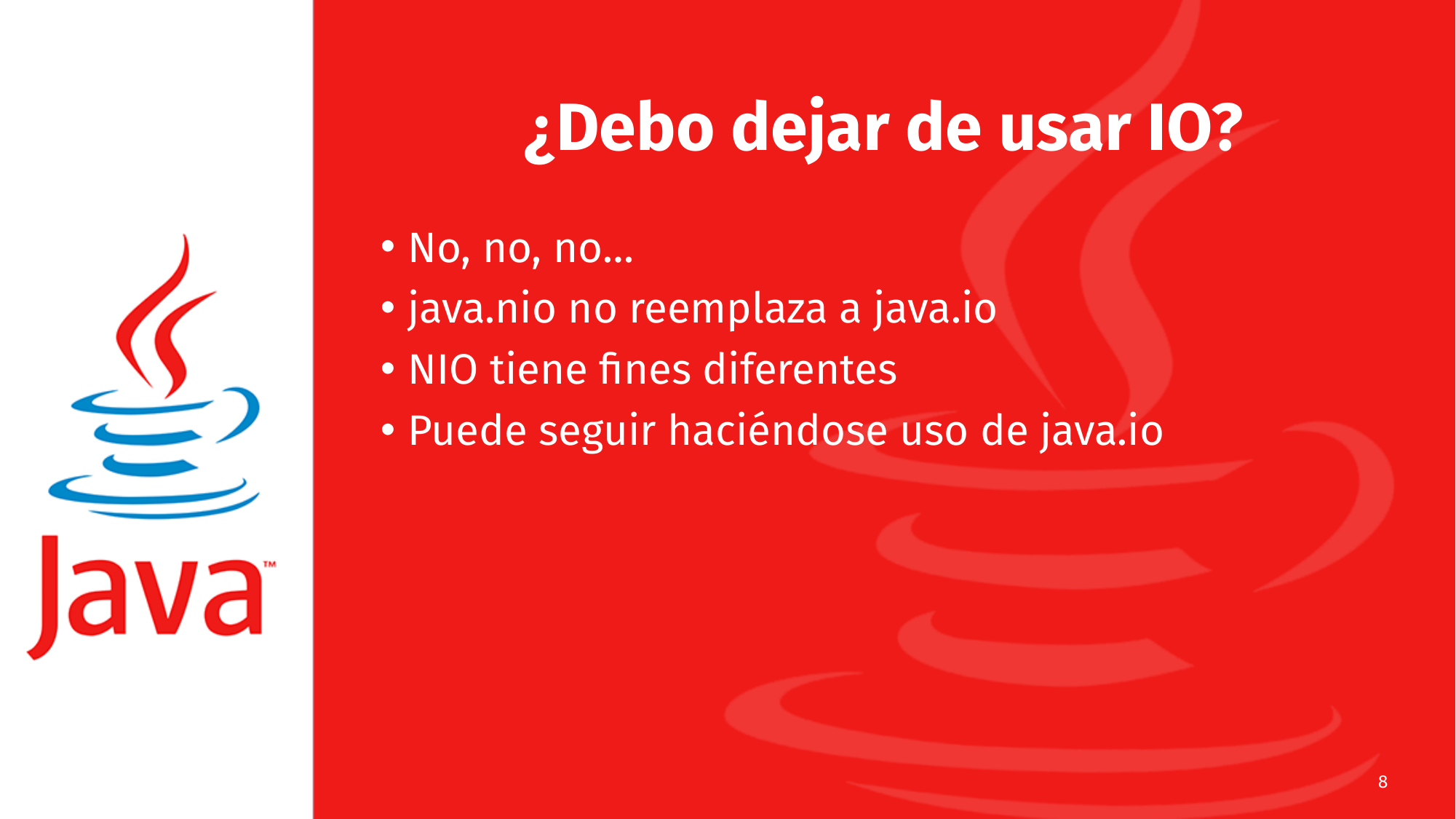

# ¿Debo dejar de usar IO?
No, no, no…
java.nio no reemplaza a java.io
NIO tiene fines diferentes
Puede seguir haciéndose uso de java.io
8